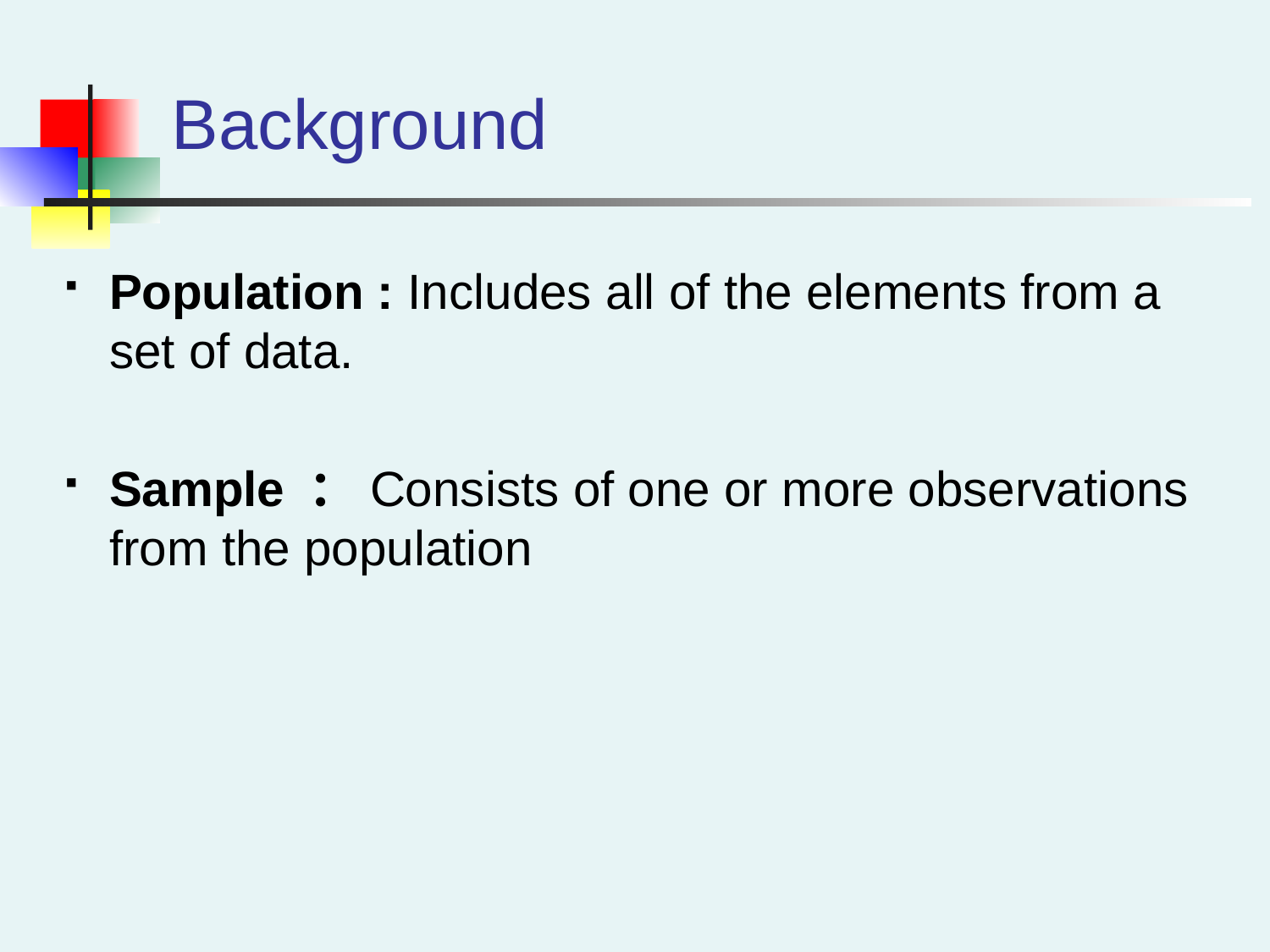

# Background
Population : Includes all of the elements from a set of data.

Sample ：Consists of one or more observations from the population